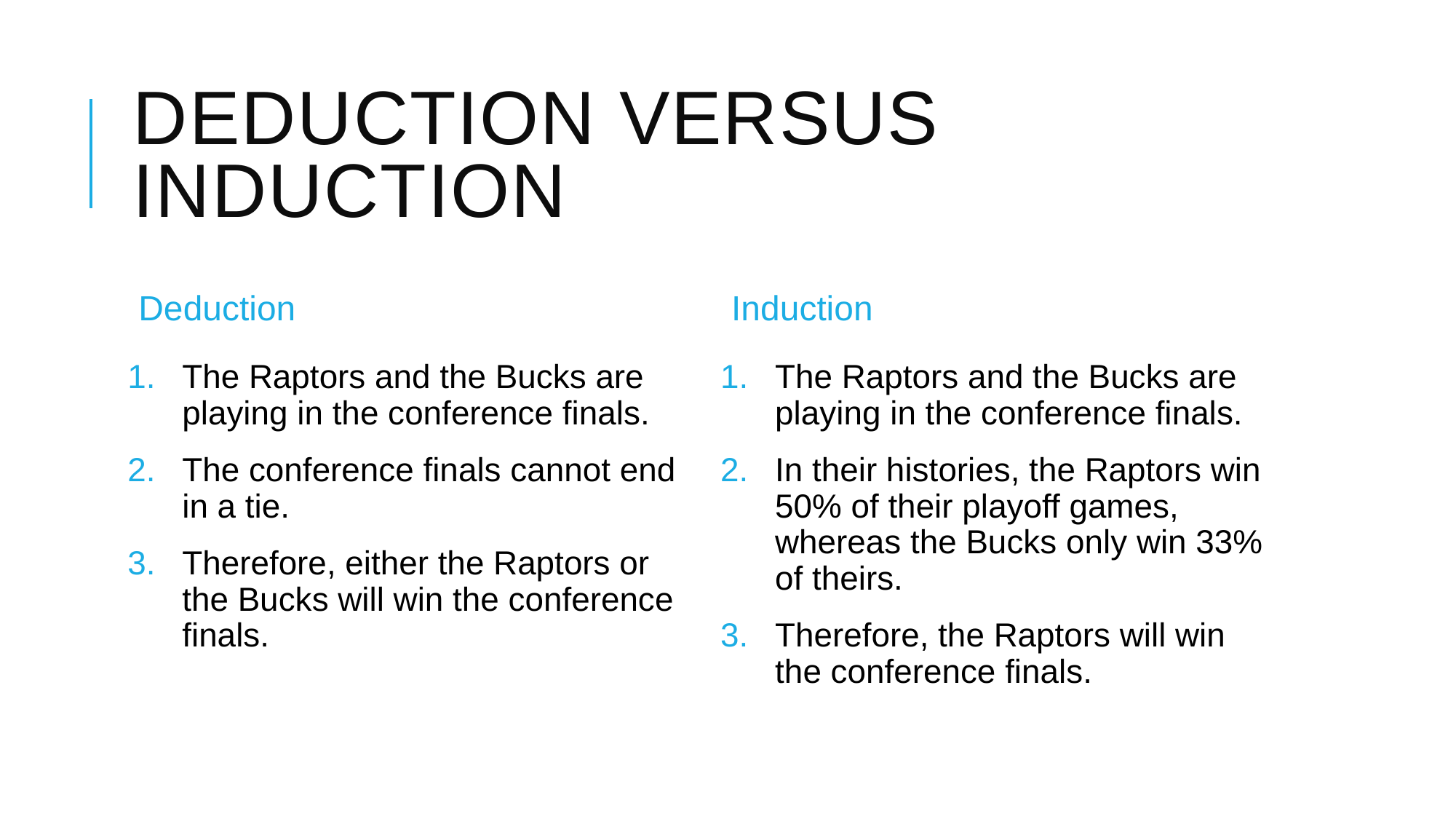

# Deduction versus Induction
Deduction
Induction
The Raptors and the Bucks are playing in the conference finals.
The conference finals cannot end in a tie.
Therefore, either the Raptors or the Bucks will win the conference finals.
The Raptors and the Bucks are playing in the conference finals.
In their histories, the Raptors win 50% of their playoff games, whereas the Bucks only win 33% of theirs.
Therefore, the Raptors will win the conference finals.